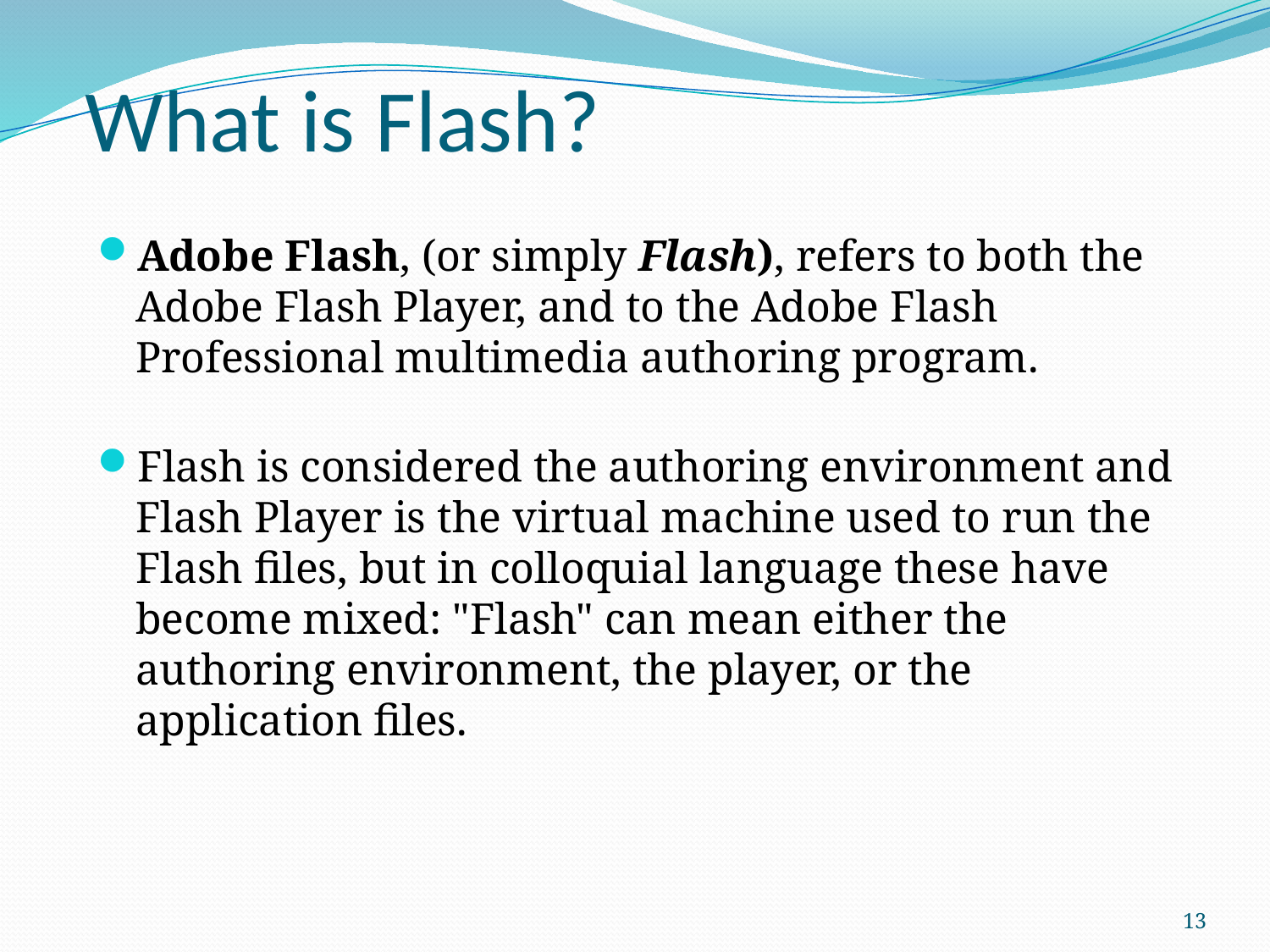

# What is Flash?
Adobe Flash, (or simply Flash), refers to both the Adobe Flash Player, and to the Adobe Flash Professional multimedia authoring program.
Flash is considered the authoring environment and Flash Player is the virtual machine used to run the Flash files, but in colloquial language these have become mixed: "Flash" can mean either the authoring environment, the player, or the application files.

13